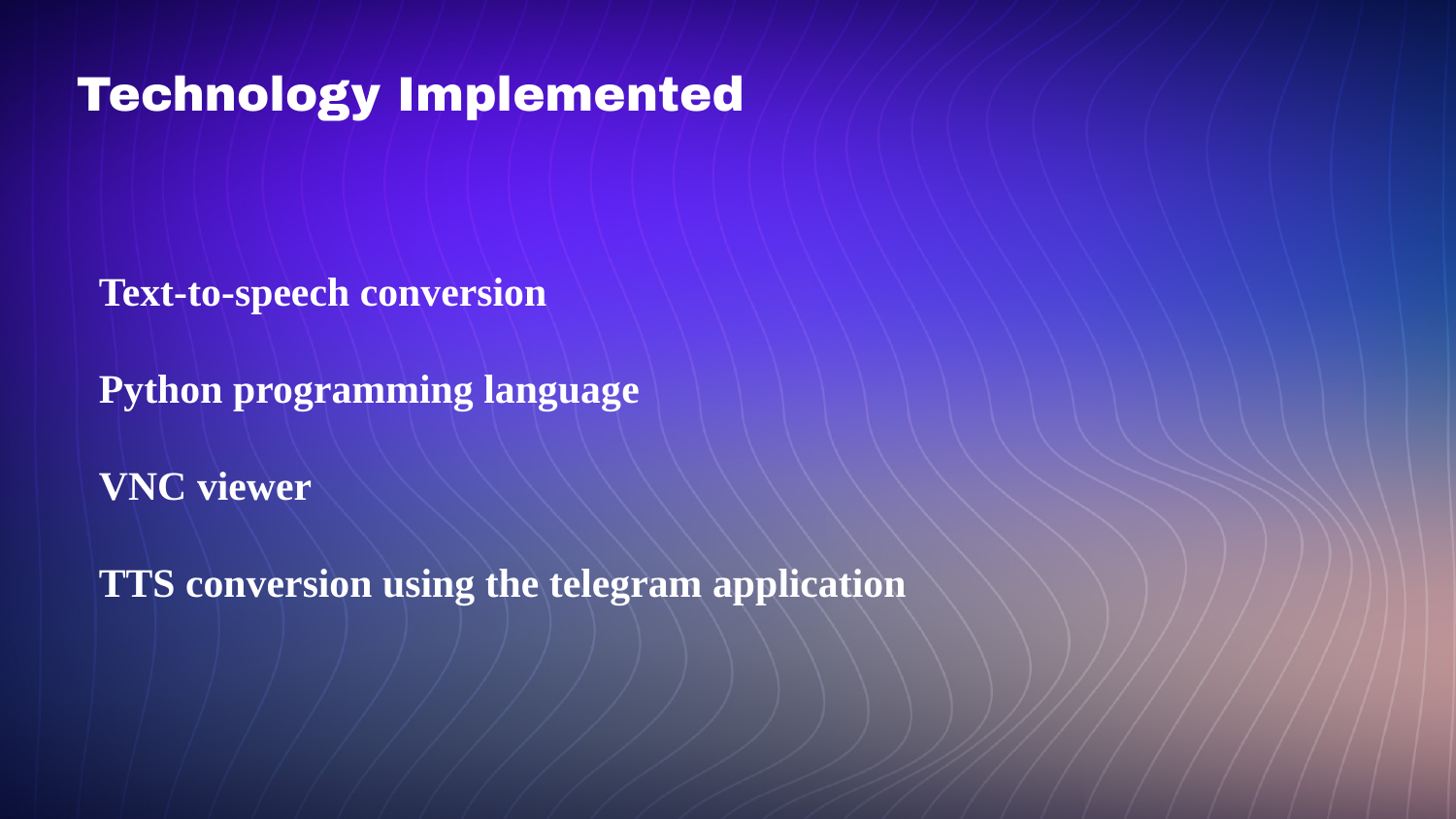

Technology Implemented

Text-to-speech conversion

Python programming language

VNC viewer

TTS conversion using the telegram application